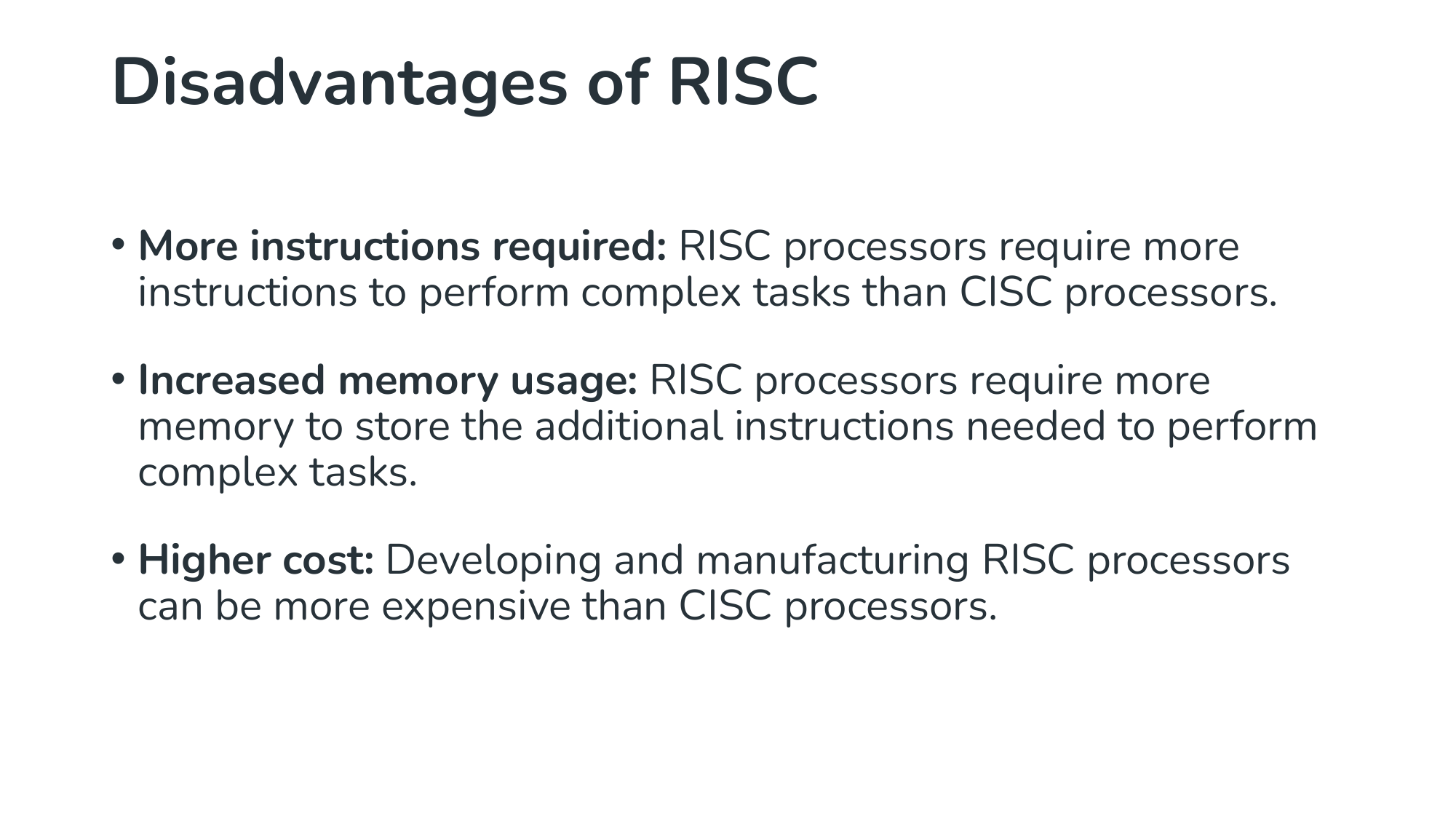

# Disadvantages of RISC
More instructions required: RISC processors require more instructions to perform complex tasks than CISC processors.
Increased memory usage: RISC processors require more memory to store the additional instructions needed to perform complex tasks.
Higher cost: Developing and manufacturing RISC processors can be more expensive than CISC processors.